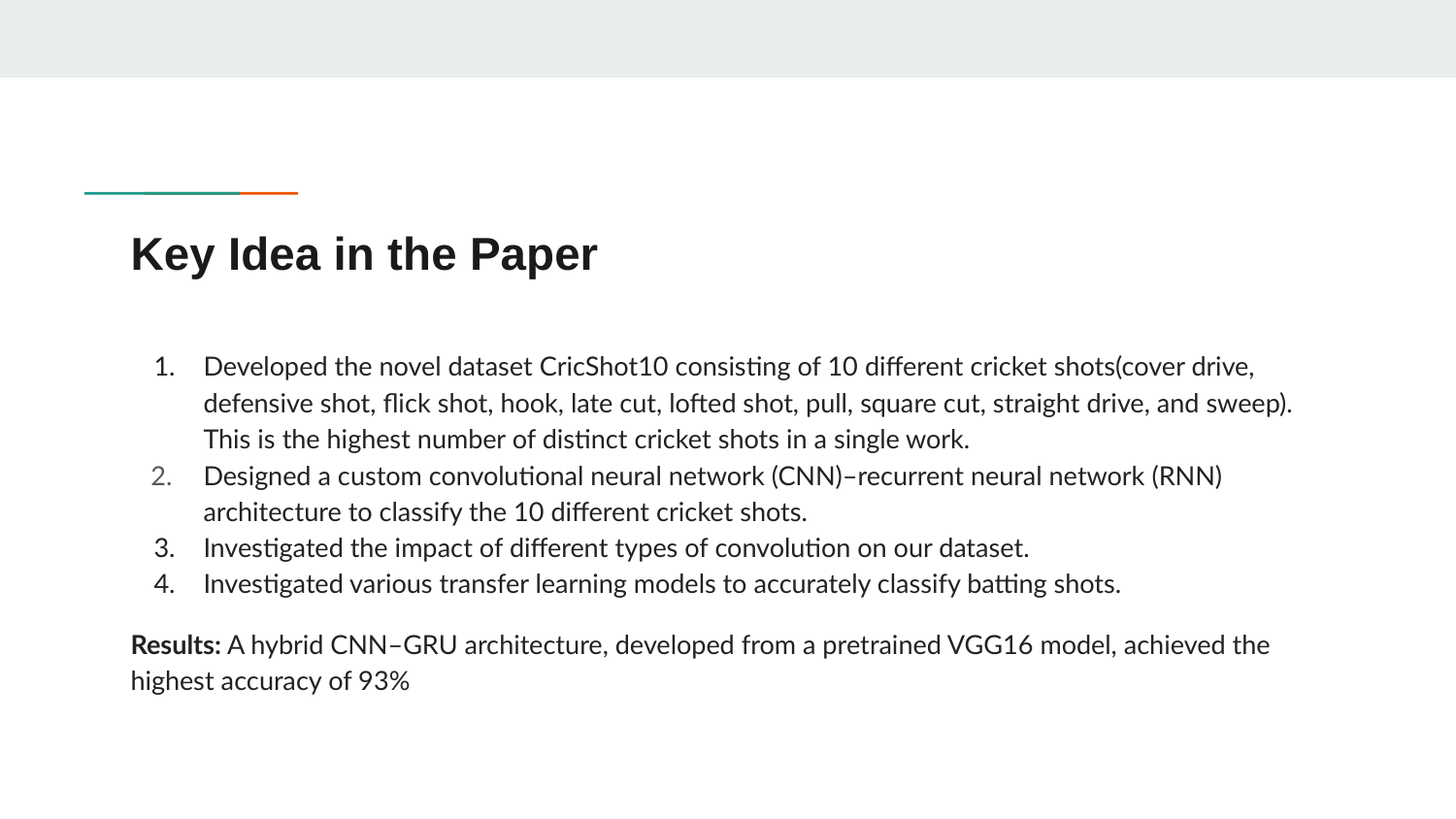

# Key Idea in the Paper
Developed the novel dataset CricShot10 consisting of 10 different cricket shots(cover drive, defensive shot, flick shot, hook, late cut, lofted shot, pull, square cut, straight drive, and sweep). This is the highest number of distinct cricket shots in a single work.
Designed a custom convolutional neural network (CNN)–recurrent neural network (RNN) architecture to classify the 10 different cricket shots.
Investigated the impact of different types of convolution on our dataset.
Investigated various transfer learning models to accurately classify batting shots.
Results: A hybrid CNN–GRU architecture, developed from a pretrained VGG16 model, achieved the highest accuracy of 93%